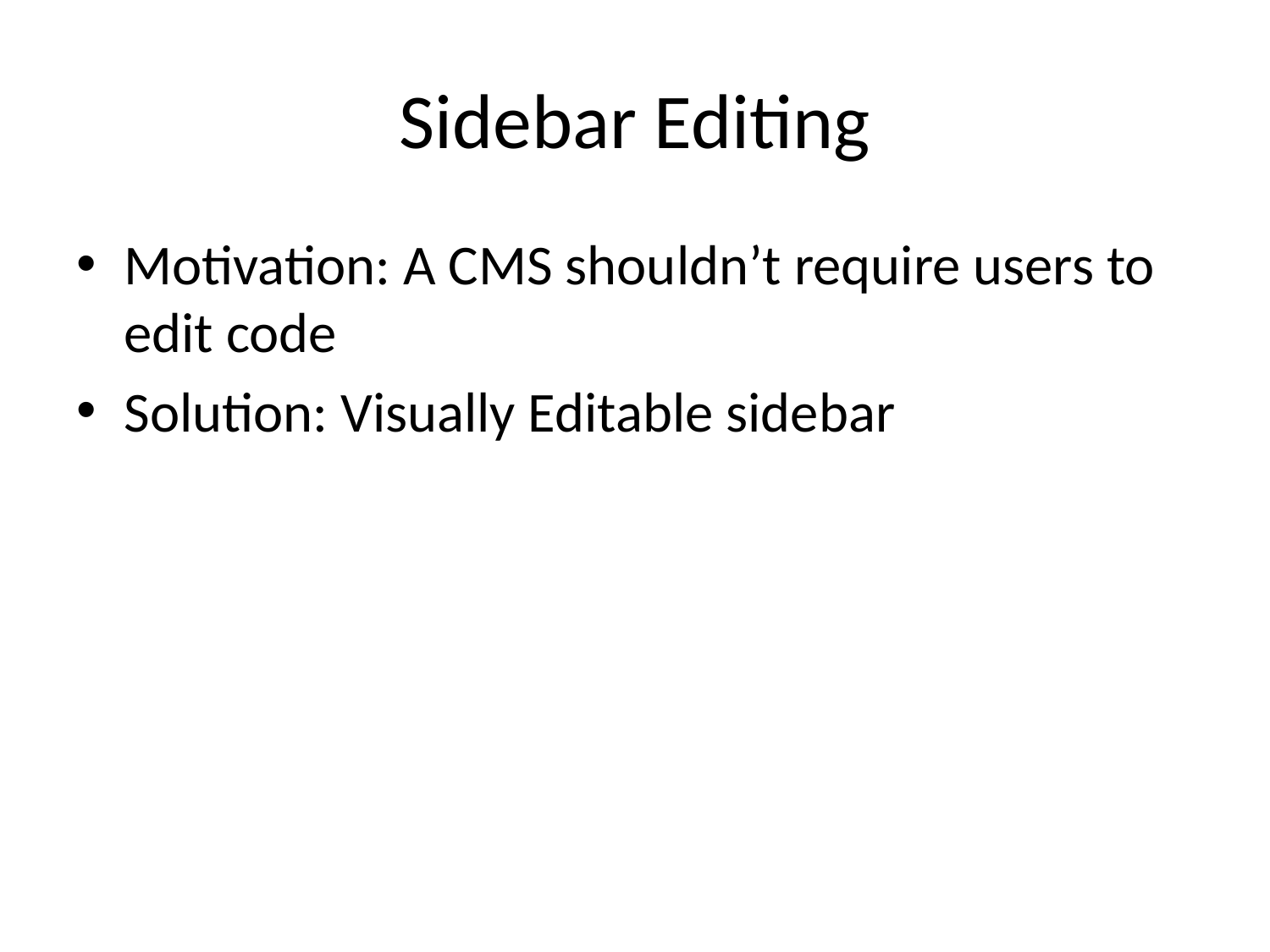

# Sidebar Editing
Motivation: A CMS shouldn’t require users to edit code
Solution: Visually Editable sidebar